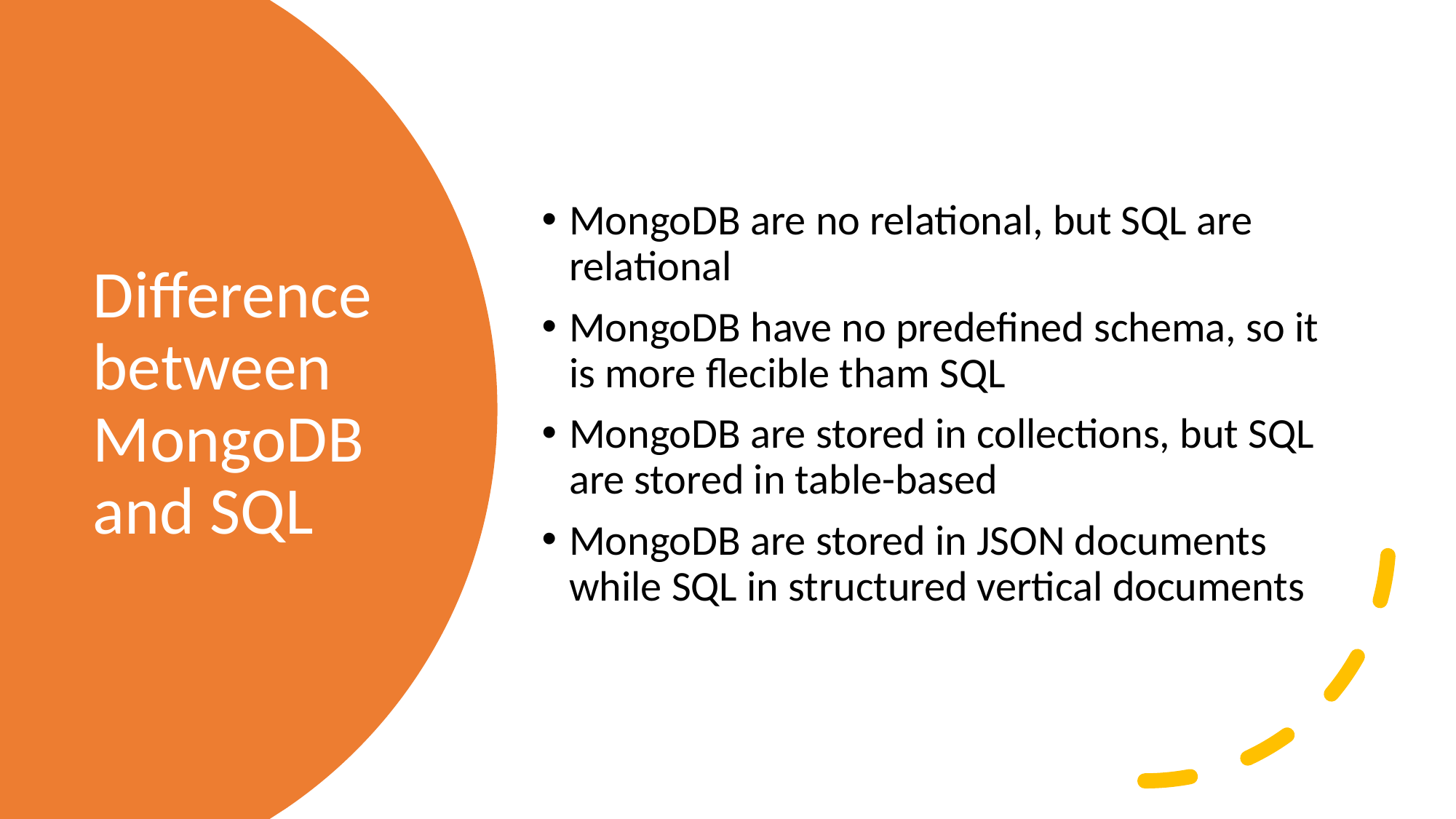

MongoDB are no relational, but SQL are relational
MongoDB have no predefined schema, so it is more flecible tham SQL
MongoDB are stored in collections, but SQL are stored in table-based
MongoDB are stored in JSON documents while SQL in structured vertical documents
# Difference between MongoDB and SQL